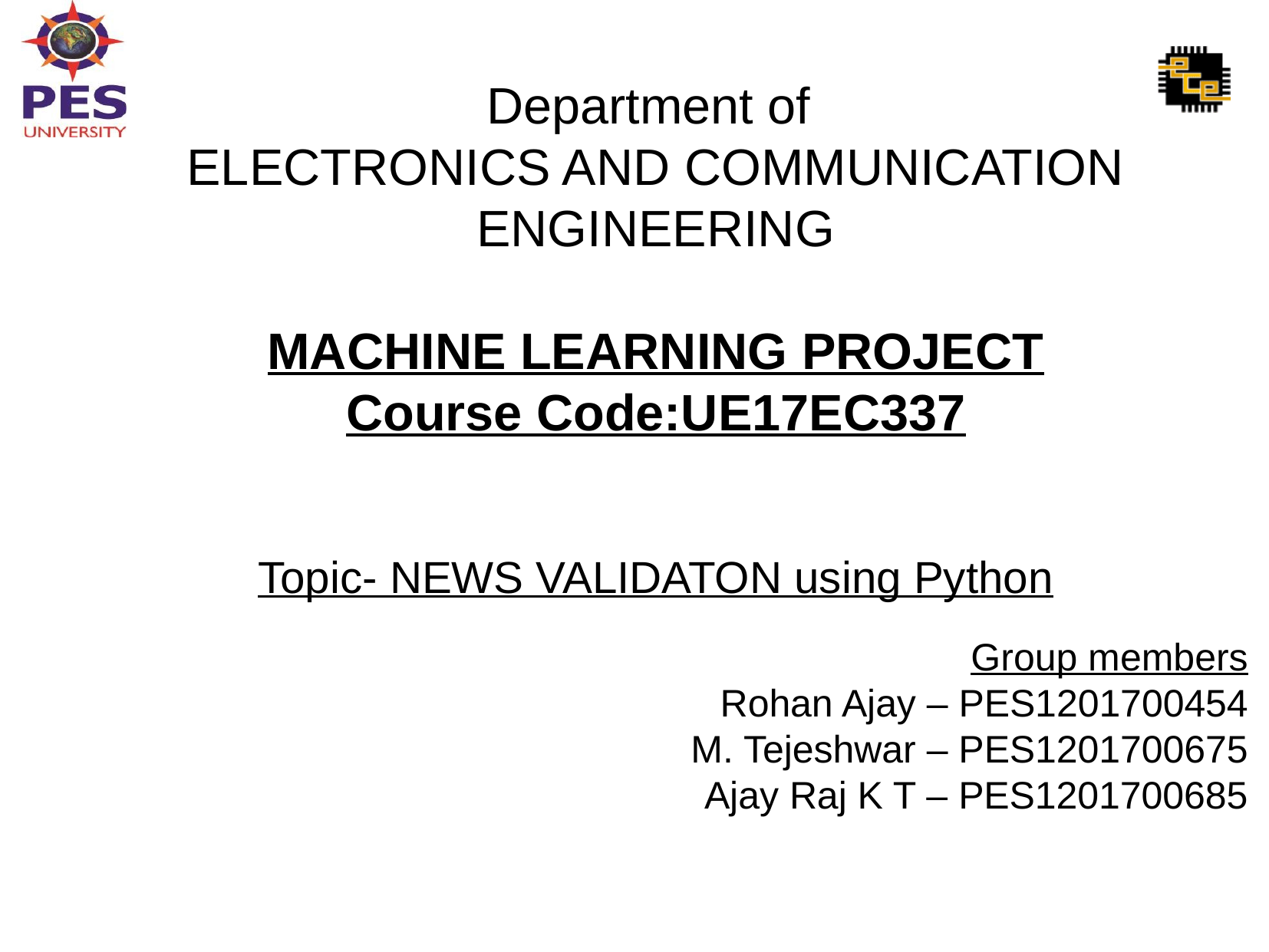

Department of
ELECTRONICS AND COMMUNICATION ENGINEERING

MACHINE LEARNING PROJECT
Course Code:UE17EC337

Topic- NEWS VALIDATON using Python

Group members
      Rohan Ajay – PES1201700454
M. Tejeshwar – PES1201700675
Ajay Raj K T – PES1201700685